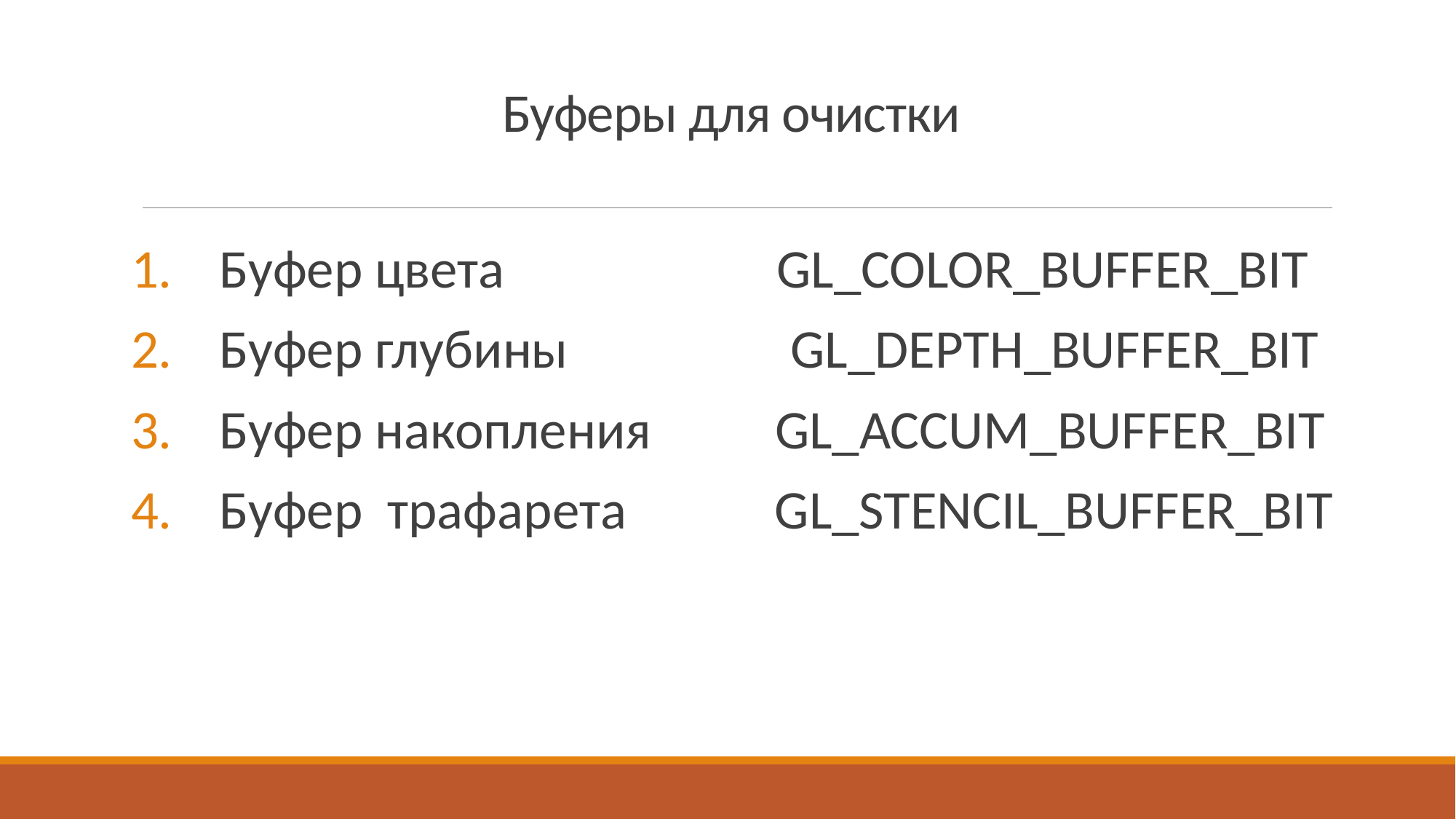

# Буферы для очистки

Буфер цвета                      GL_COLOR_BUFFER_BIT
Буфер глубины                  GL_DEPTH_BUFFER_BIT
Буфер накопления          GL_ACCUM_BUFFER_BIT
Буфер  трафарета            GL_STENCIL_BUFFER_BIT